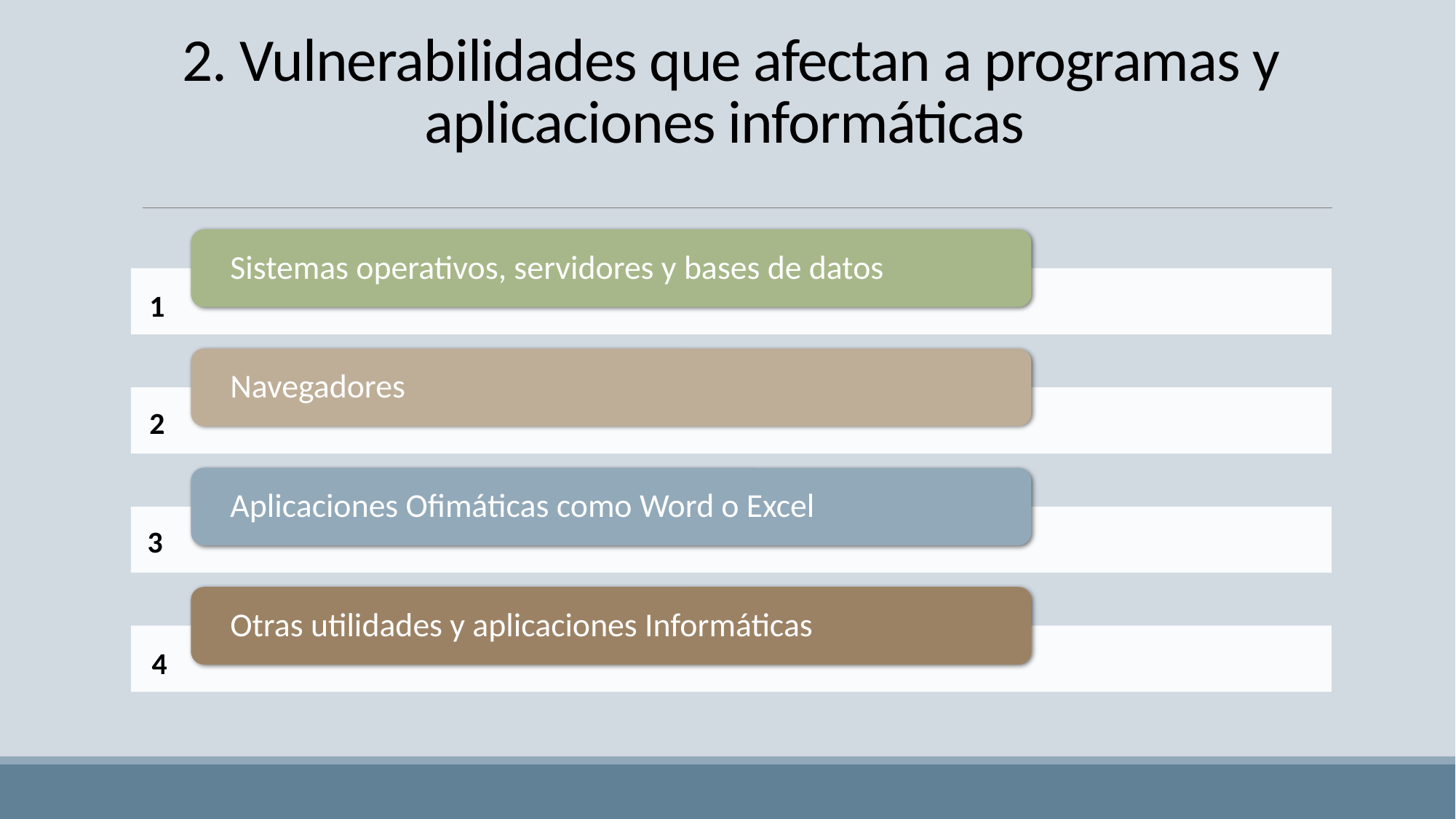

# 2. Vulnerabilidades que afectan a programas y aplicaciones informáticas
Sistemas operativos, servidores y bases de datos
Navegadores
Aplicaciones Ofimáticas como Word o Excel
Otras utilidades y aplicaciones Informáticas
1
2
3
4